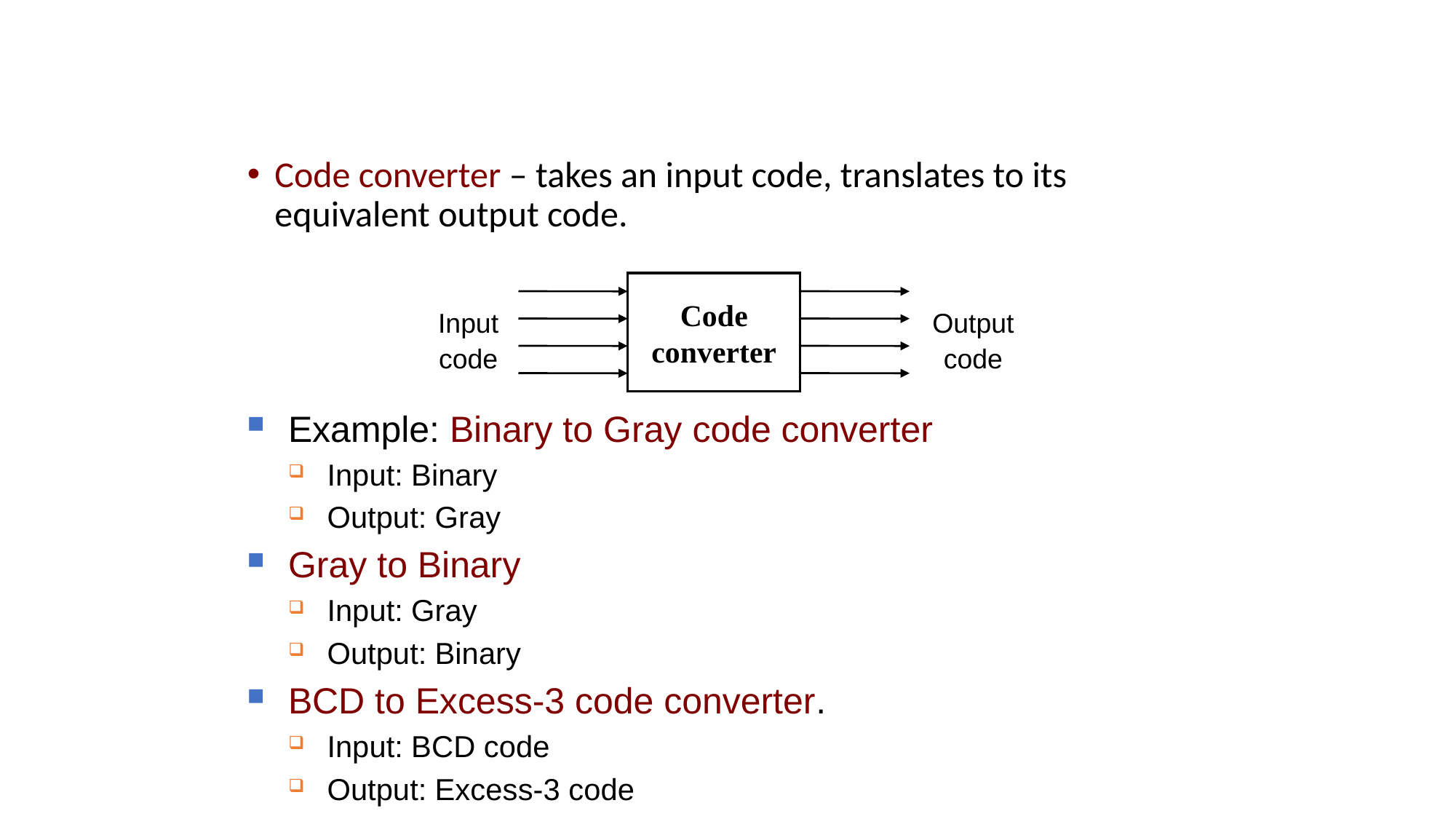

Code converter – takes an input code, translates to its equivalent output code.

Code
converter

Input
code
Output
code

Example: Binary to Gray code converter
Input: Binary
Output: Gray
Gray to Binary
Input: Gray
Output: Binary
BCD to Excess-3 code converter.
Input: BCD code
Output: Excess-3 code